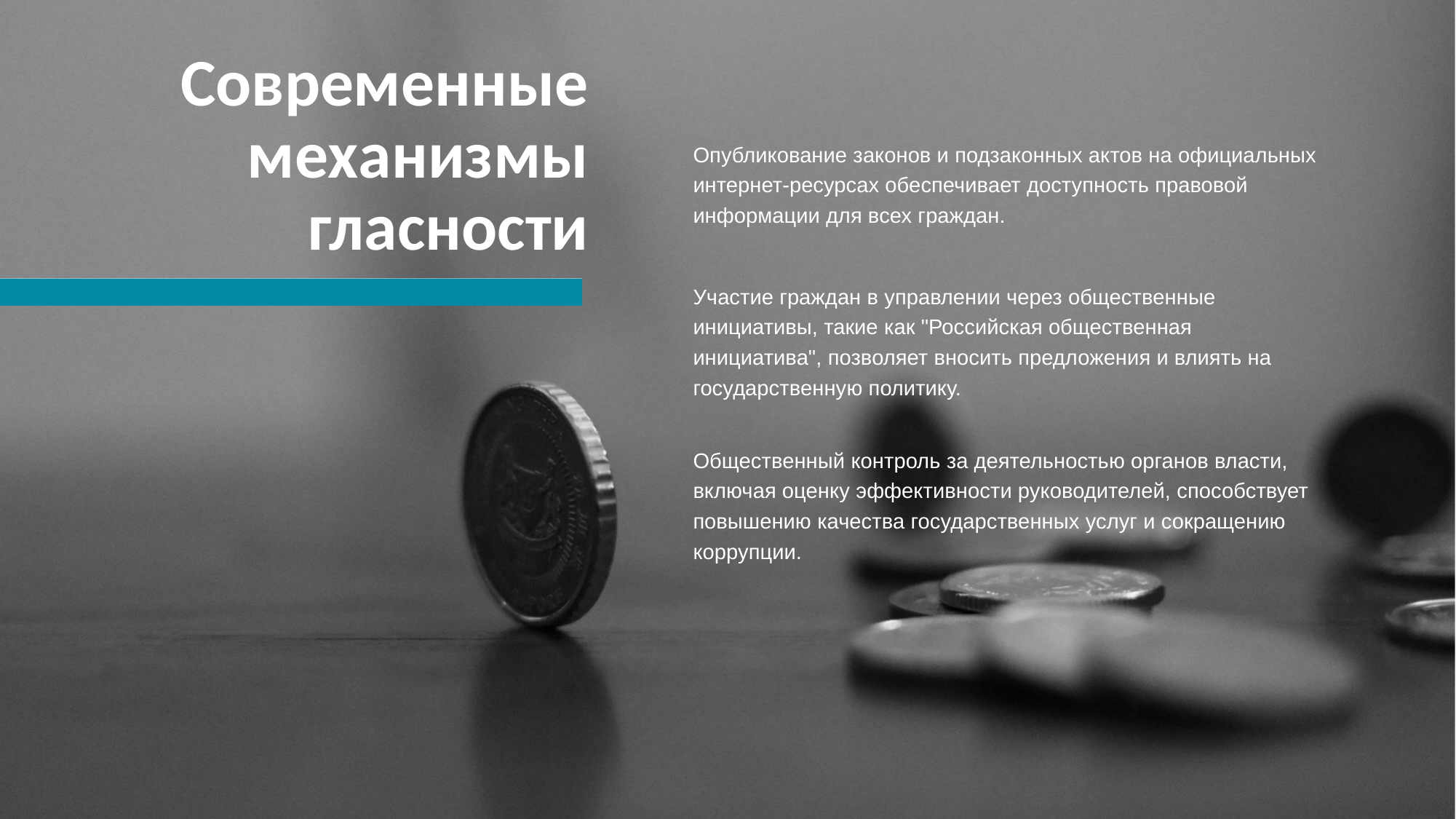

# Современные механизмы гласности
Опубликование законов и подзаконных актов на официальных интернет-ресурсах обеспечивает доступность правовой информации для всех граждан.
Участие граждан в управлении через общественные инициативы, такие как "Российская общественная инициатива", позволяет вносить предложения и влиять на государственную политику.
Общественный контроль за деятельностью органов власти, включая оценку эффективности руководителей, способствует повышению качества государственных услуг и сокращению коррупции.